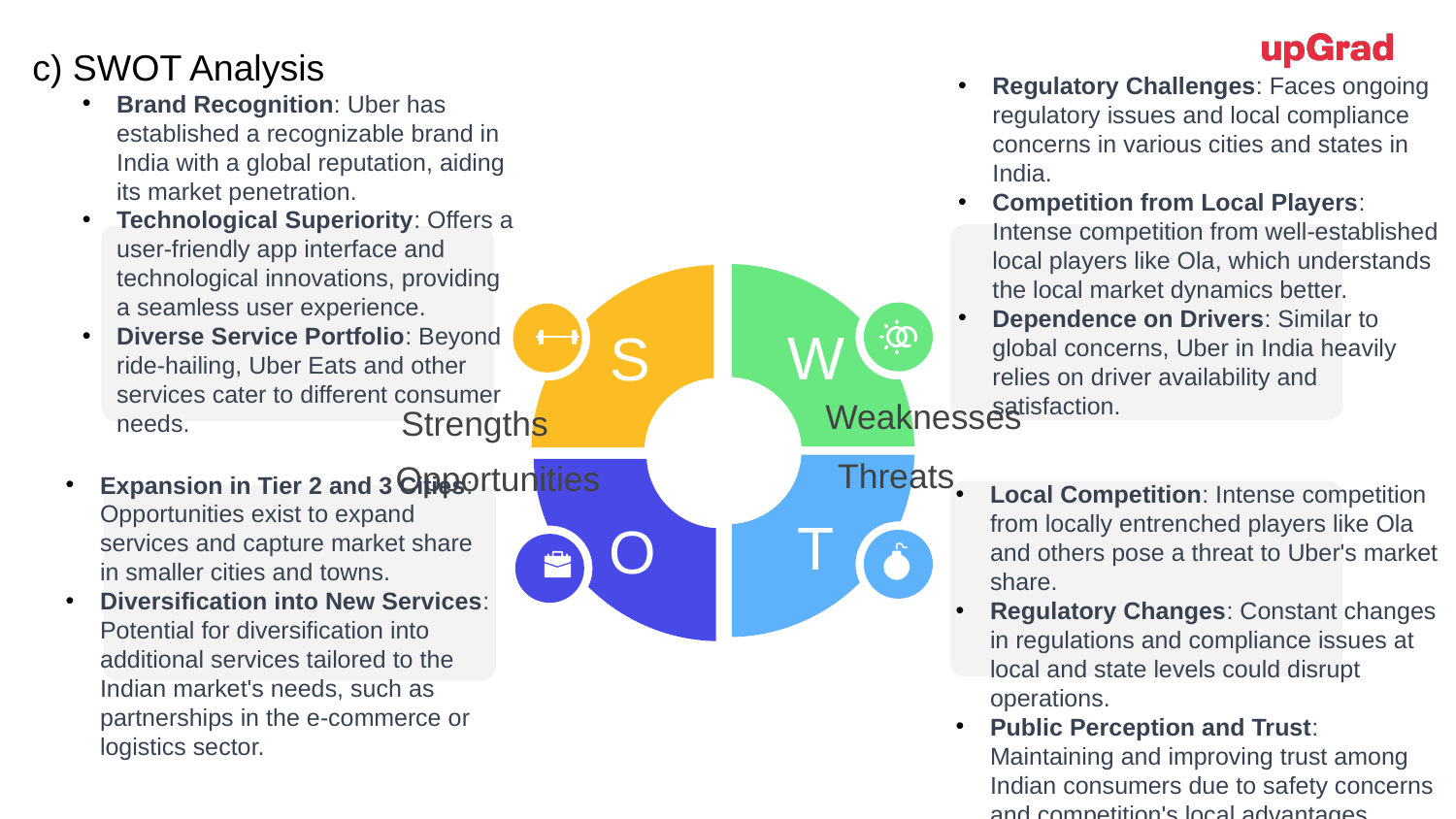

# c) SWOT Analysis
Regulatory Challenges: Faces ongoing regulatory issues and local compliance concerns in various cities and states in India.
Competition from Local Players: Intense competition from well-established local players like Ola, which understands the local market dynamics better.
Dependence on Drivers: Similar to global concerns, Uber in India heavily relies on driver availability and satisfaction.

Weaknesses

W

Brand Recognition: Uber has established a recognizable brand in India with a global reputation, aiding its market penetration.
Technological Superiority: Offers a user-friendly app interface and technological innovations, providing a seamless user experience.
Diverse Service Portfolio: Beyond ride-hailing, Uber Eats and other services cater to different consumer needs.

Strengths

S

Threats

T

Opportunities
Expansion in Tier 2 and 3 Cities: Opportunities exist to expand services and capture market share in smaller cities and towns.
Diversification into New Services: Potential for diversification into additional services tailored to the Indian market's needs, such as partnerships in the e-commerce or logistics sector.

O

Local Competition: Intense competition from locally entrenched players like Ola and others pose a threat to Uber's market share.
Regulatory Changes: Constant changes in regulations and compliance issues at local and state levels could disrupt operations.
Public Perception and Trust: Maintaining and improving trust among Indian consumers due to safety concerns and competition's local advantages.